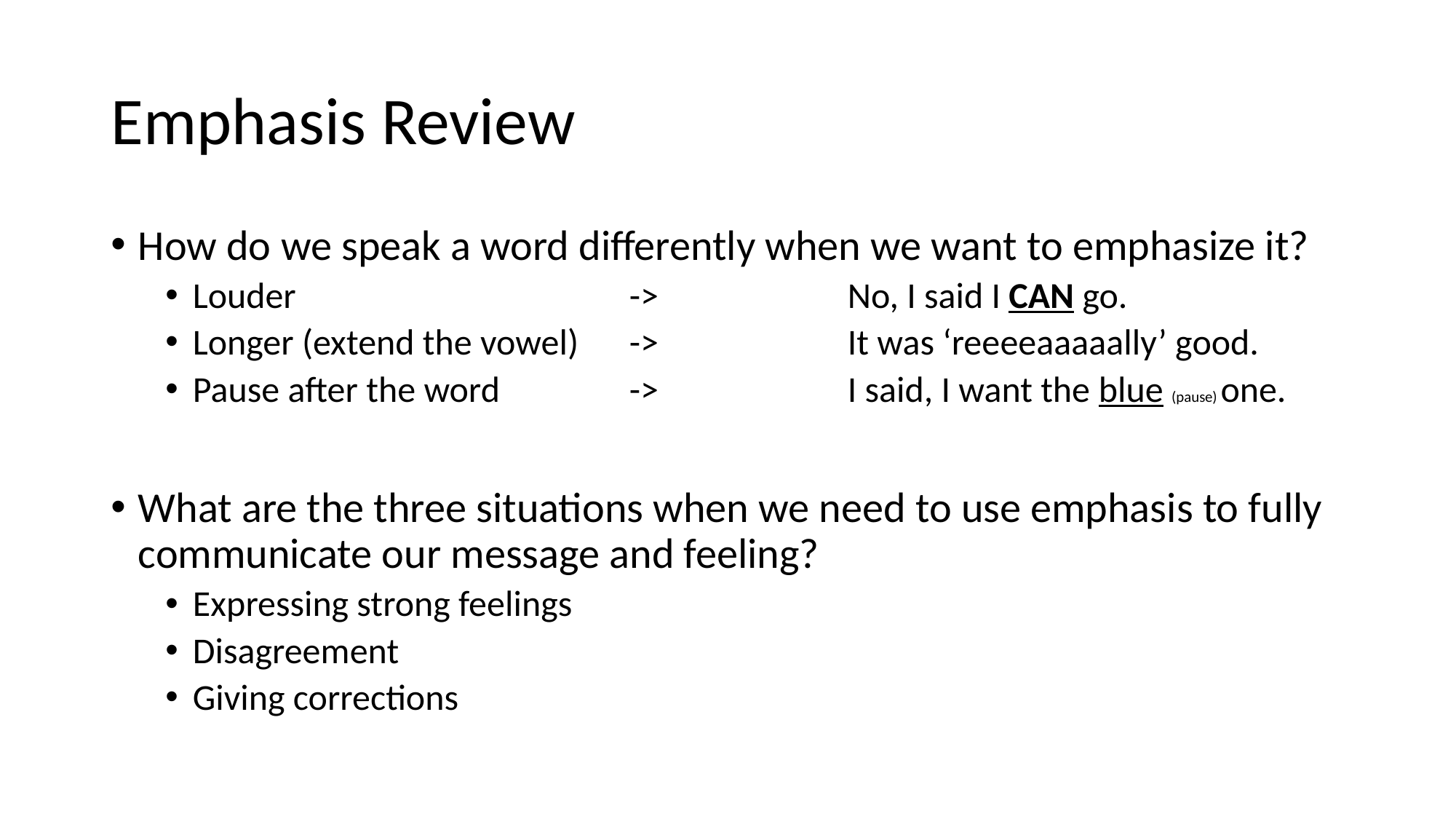

# Emphasis Review
How do we speak a word differently when we want to emphasize it?
Louder				->		No, I said I CAN go.
Longer (extend the vowel)	->		It was ‘reeeeaaaaally’ good.
Pause after the word		->		I said, I want the blue (pause) one.

What are the three situations when we need to use emphasis to fully communicate our message and feeling?
Expressing strong feelings
Disagreement
Giving corrections